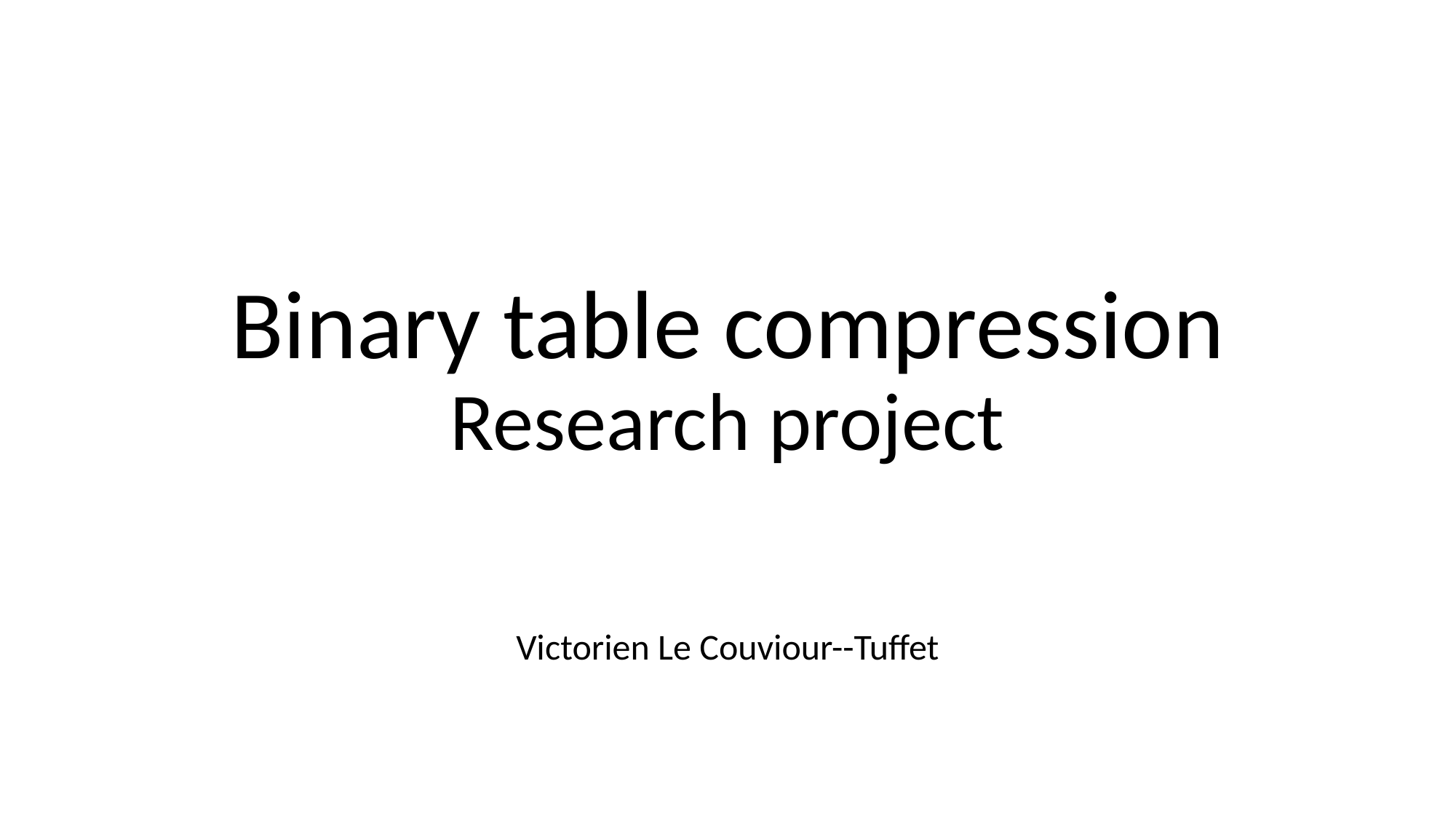

# Binary table compression Research project
Victorien Le Couviour--Tuffet